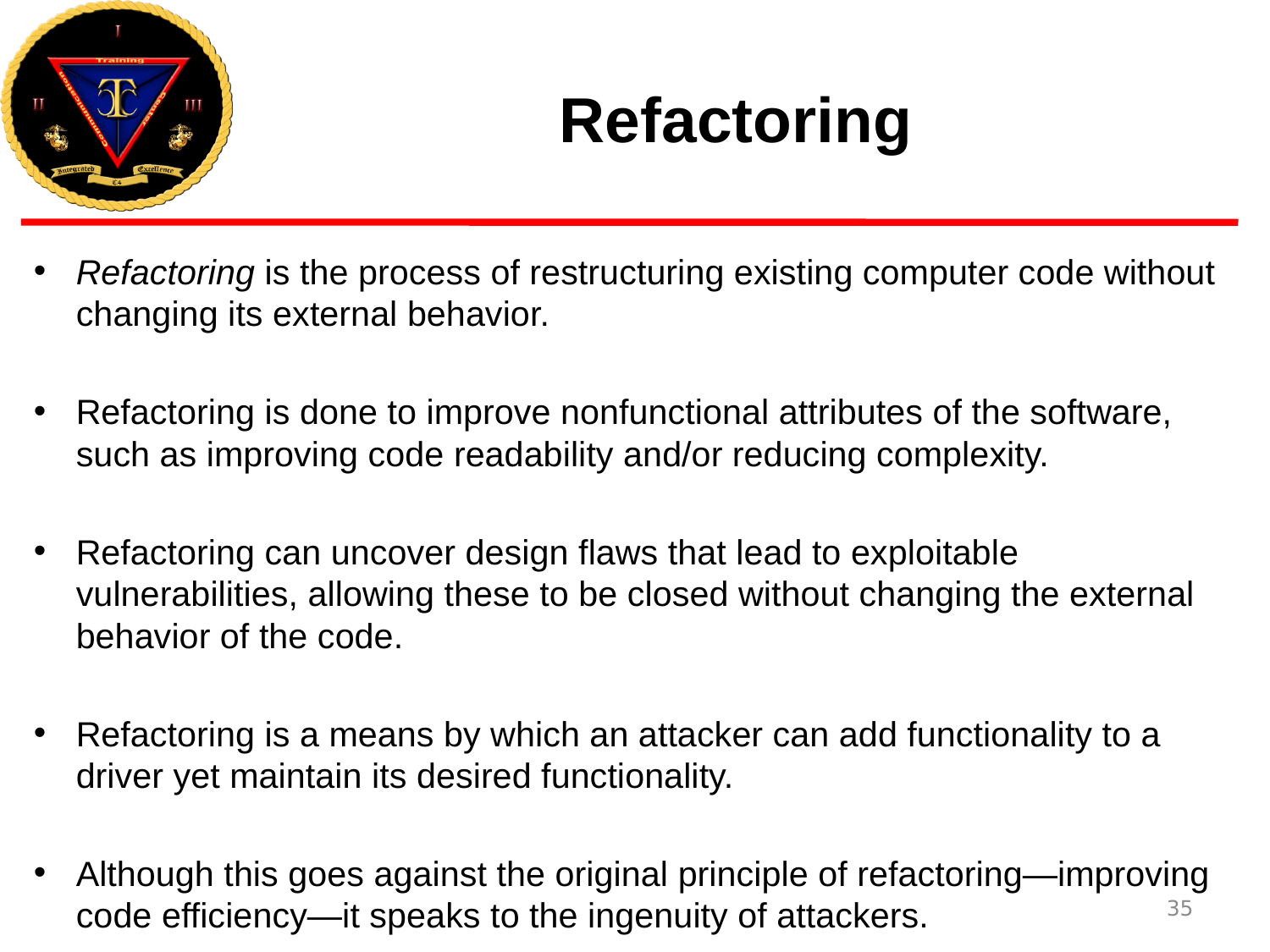

# Refactoring
Refactoring is the process of restructuring existing computer code without changing its external behavior.

Refactoring is done to improve nonfunctional attributes of the software, such as improving code readability and/or reducing complexity.

Refactoring can uncover design flaws that lead to exploitable vulnerabilities, allowing these to be closed without changing the external behavior of the code.

Refactoring is a means by which an attacker can add functionality to a driver yet maintain its desired functionality.

Although this goes against the original principle of refactoring—improving code efficiency—it speaks to the ingenuity of attackers.
35